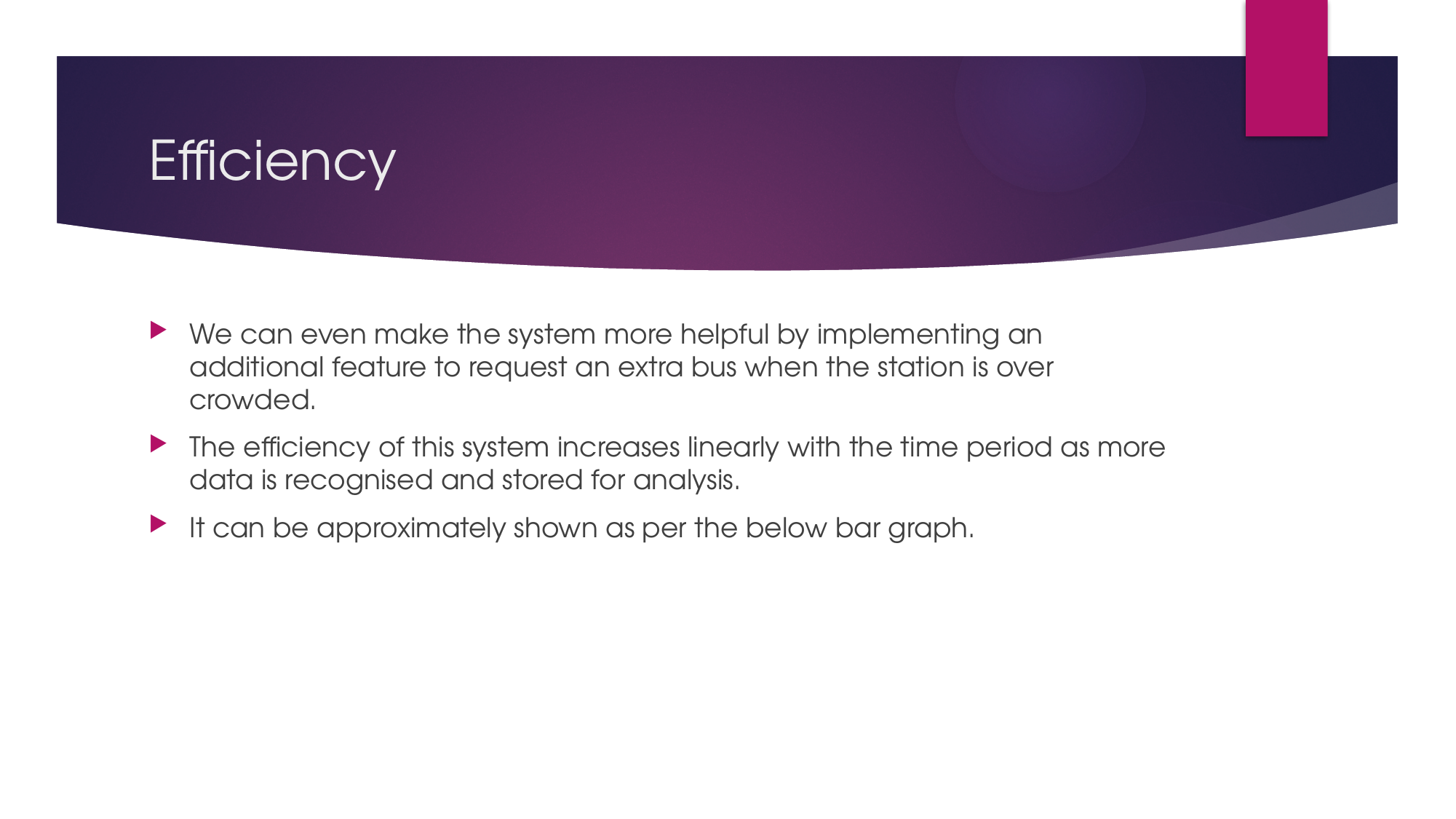

# Efficiency
We can even make the system more helpful by implementing an additional feature to request an extra bus when the station is over crowded.
The efficiency of this system increases linearly with the time period as more data is recognised and stored for analysis.
It can be approximately shown as per the below bar graph.